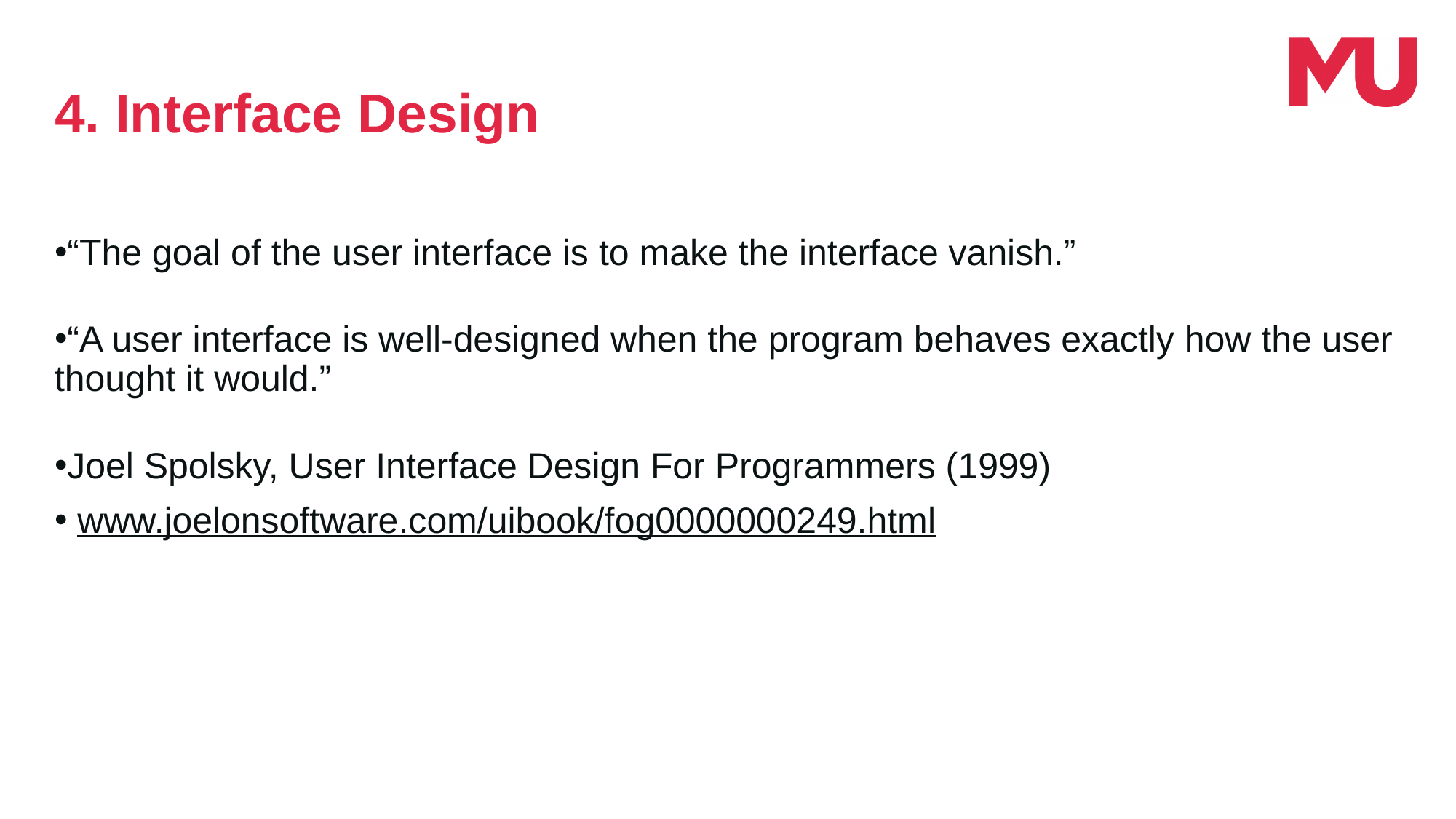

4. Interface Design
“The goal of the user interface is to make the interface vanish.”

“A user interface is well-designed when the program behaves exactly how the user thought it would.”

Joel Spolsky, User Interface Design For Programmers (1999)
 www.joelonsoftware.com/uibook/fog0000000249.html